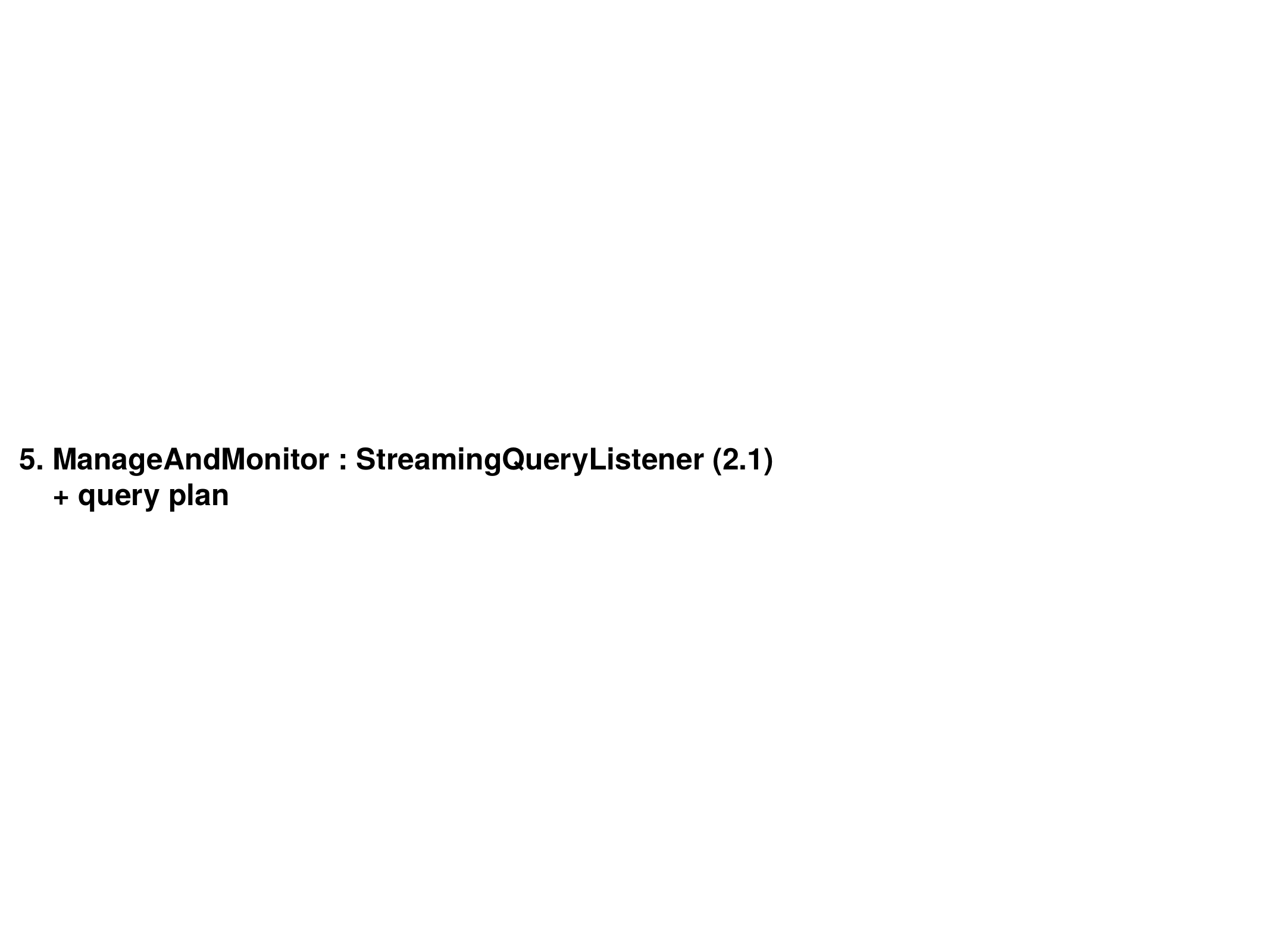

5. ManageAndMonitor : StreamingQueryListener (2.1)
    + query plan